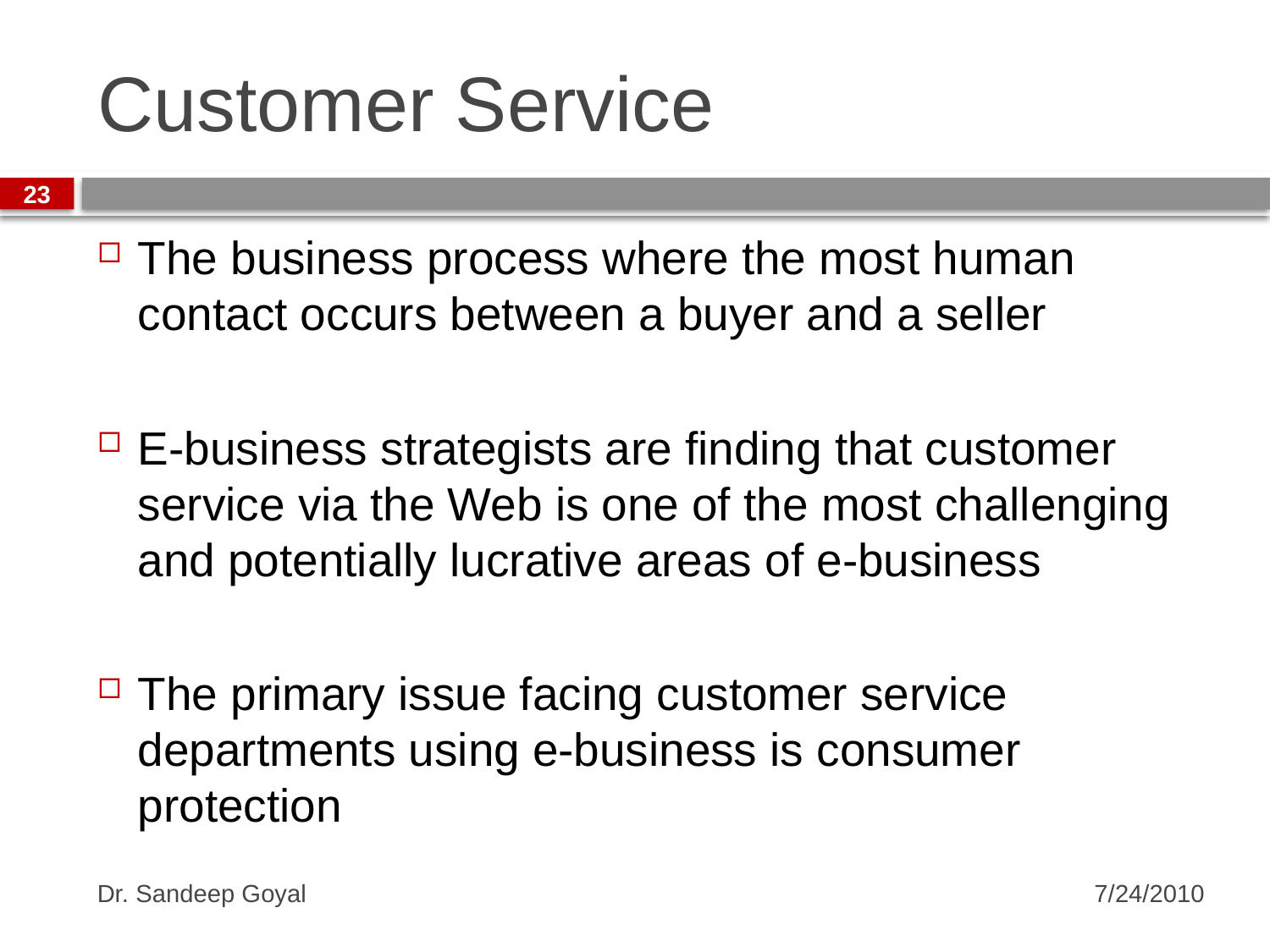

# Customer Service
23
The business process where the most human contact occurs between a buyer and a seller

E-business strategists are finding that customer service via the Web is one of the most challenging and potentially lucrative areas of e-business

The primary issue facing customer service departments using e-business is consumer protection

Dr. Sandeep Goyal
7/24/2010